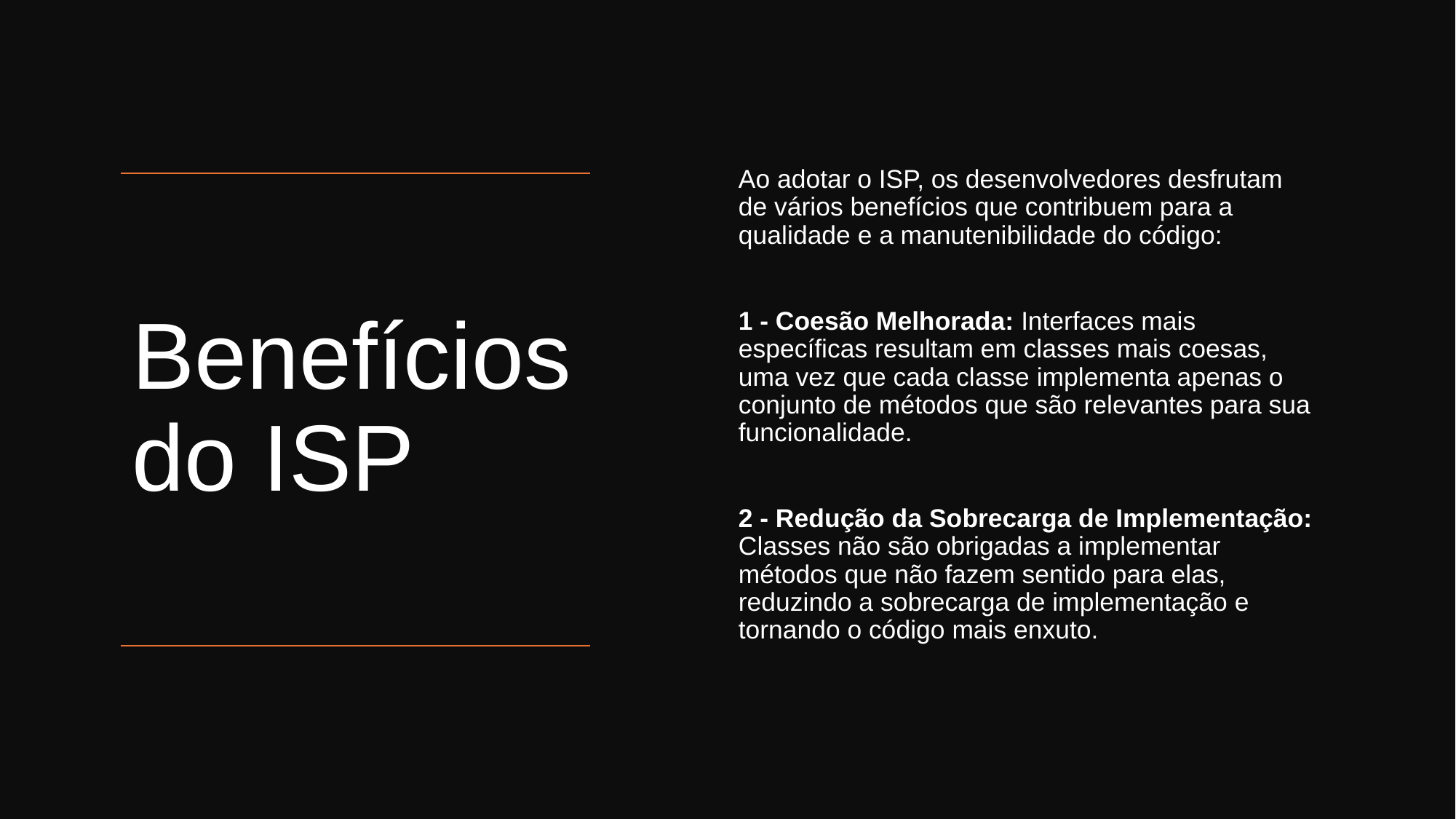

Ao adotar o ISP, os desenvolvedores desfrutam de vários benefícios que contribuem para a qualidade e a manutenibilidade do código:

1 - Coesão Melhorada: Interfaces mais específicas resultam em classes mais coesas, uma vez que cada classe implementa apenas o conjunto de métodos que são relevantes para sua funcionalidade.

2 - Redução da Sobrecarga de Implementação: Classes não são obrigadas a implementar métodos que não fazem sentido para elas, reduzindo a sobrecarga de implementação e tornando o código mais enxuto.
# Benefícios do ISP